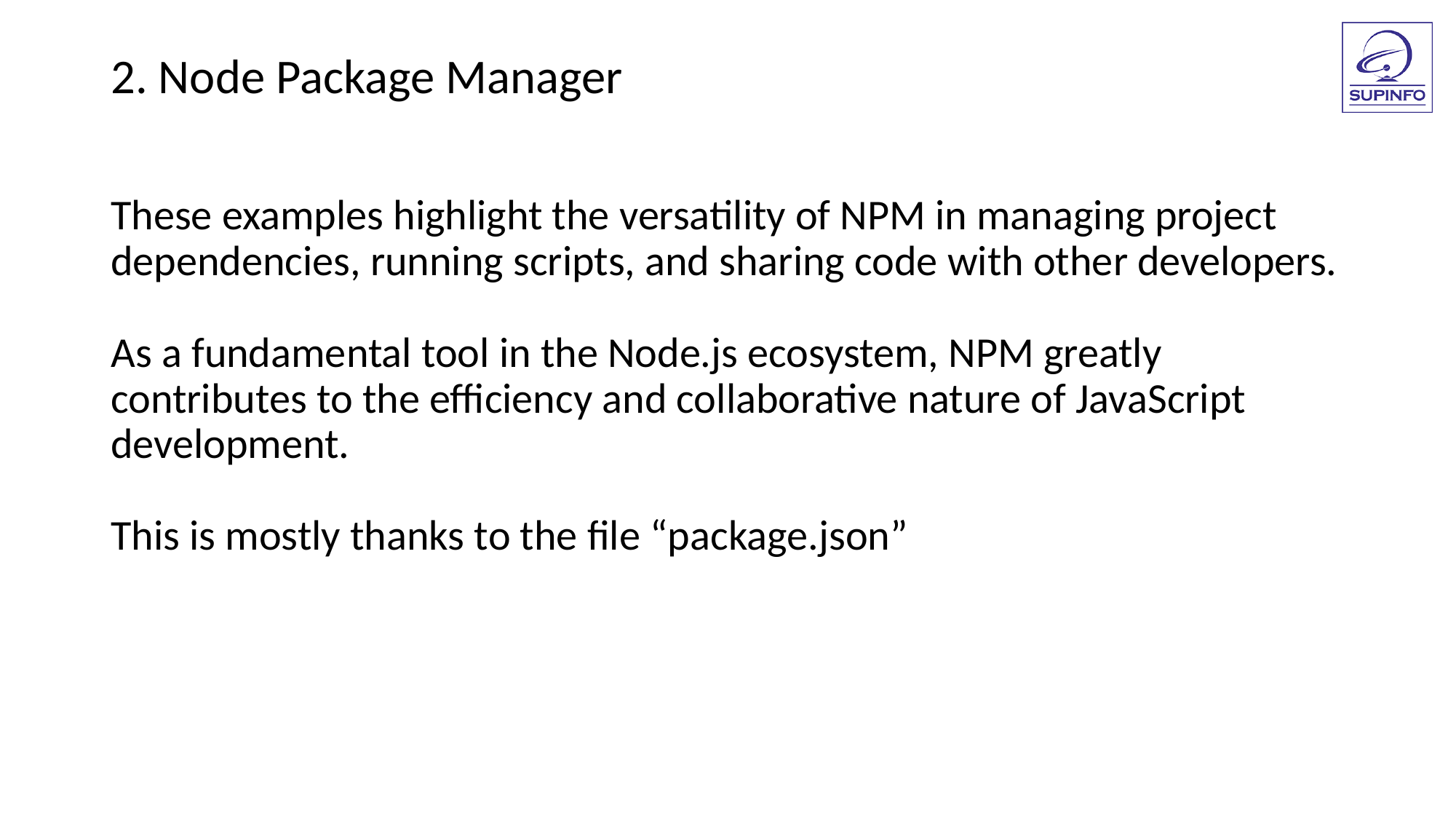

2. Node Package Manager

These examples highlight the versatility of NPM in managing project dependencies, running scripts, and sharing code with other developers.

As a fundamental tool in the Node.js ecosystem, NPM greatly contributes to the efficiency and collaborative nature of JavaScript development.

This is mostly thanks to the file “package.json”